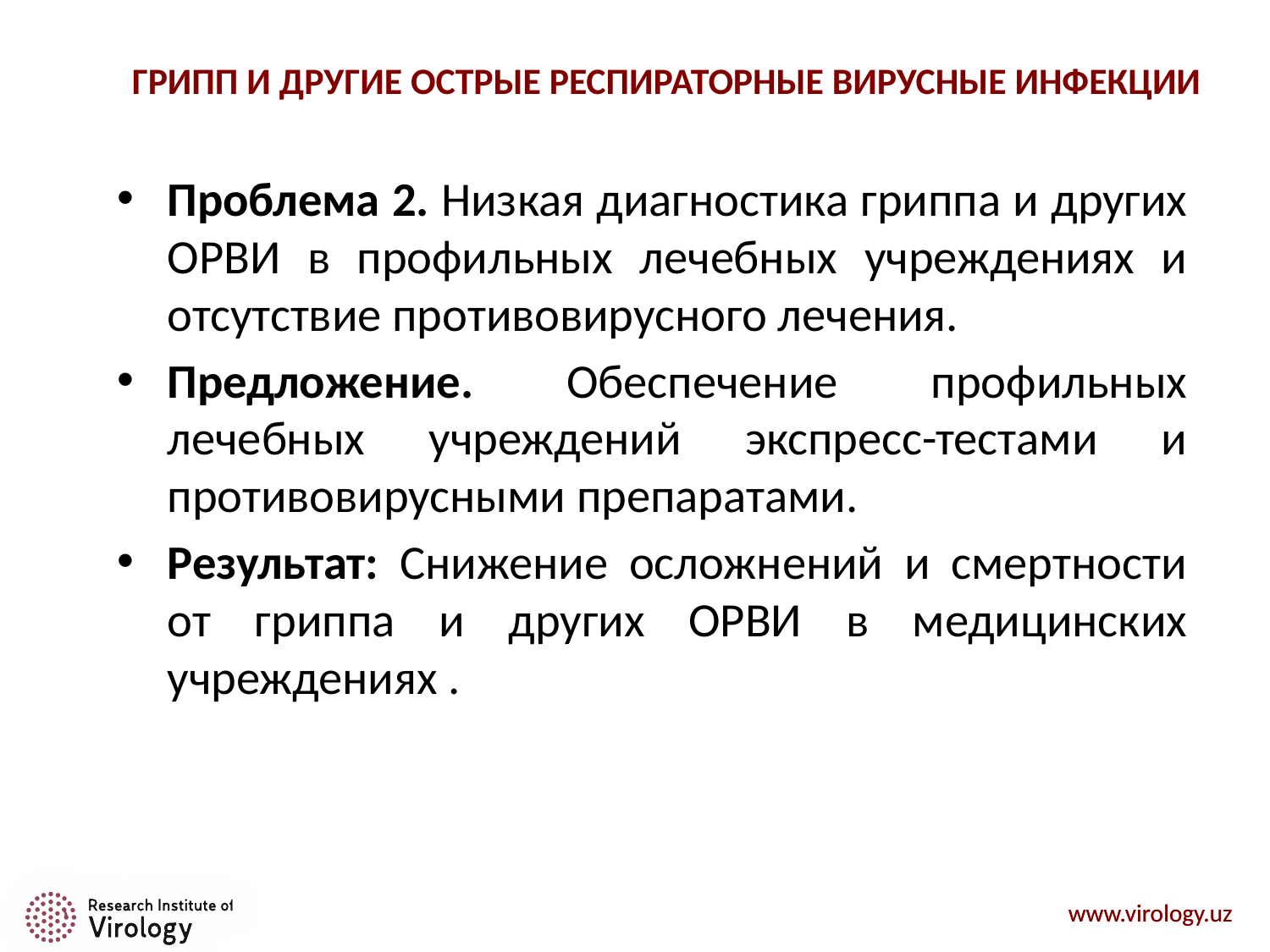

# ГРИПП И ДРУГИЕ ОСТРЫЕ РЕСПИРАТОРНЫЕ ВИРУСНЫЕ ИНФЕКЦИИ
Проблема 2. Низкая диагностика гриппа и других ОРВИ в профильных лечебных учреждениях и отсутствие противовирусного лечения.
Предложение. Обеспечение профильных лечебных учреждений экспресс-тестами и противовирусными препаратами.
Результат: Снижение осложнений и смертности от гриппа и других ОРВИ в медицинских учреждениях .